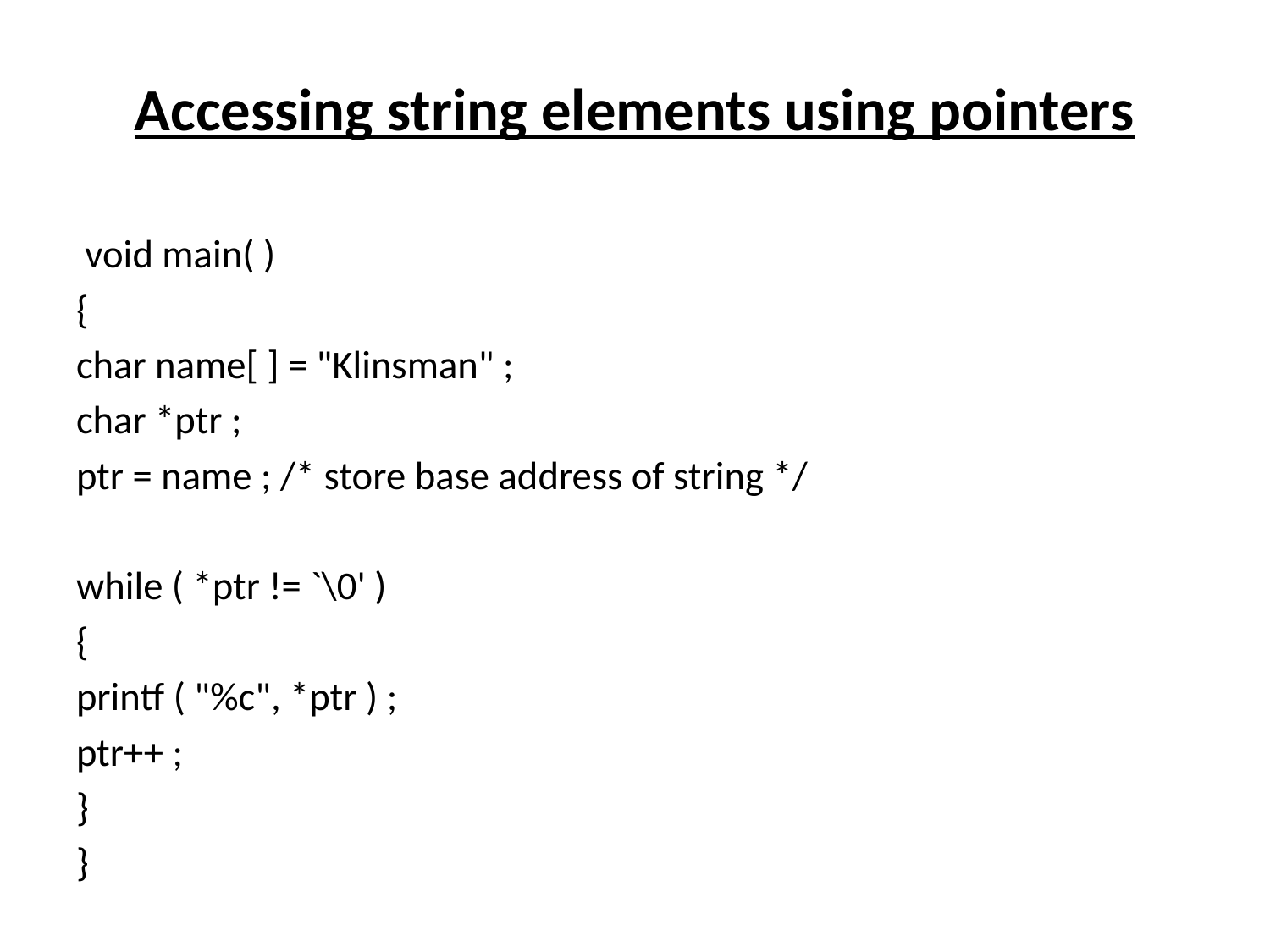

# Accessing string elements using pointers
 void main( )
{
char name[ ] = "Klinsman" ;
char *ptr ;
ptr = name ; /* store base address of string */

while ( *ptr != `\0' )
{
printf ( "%c", *ptr ) ;
ptr++ ;
}
}